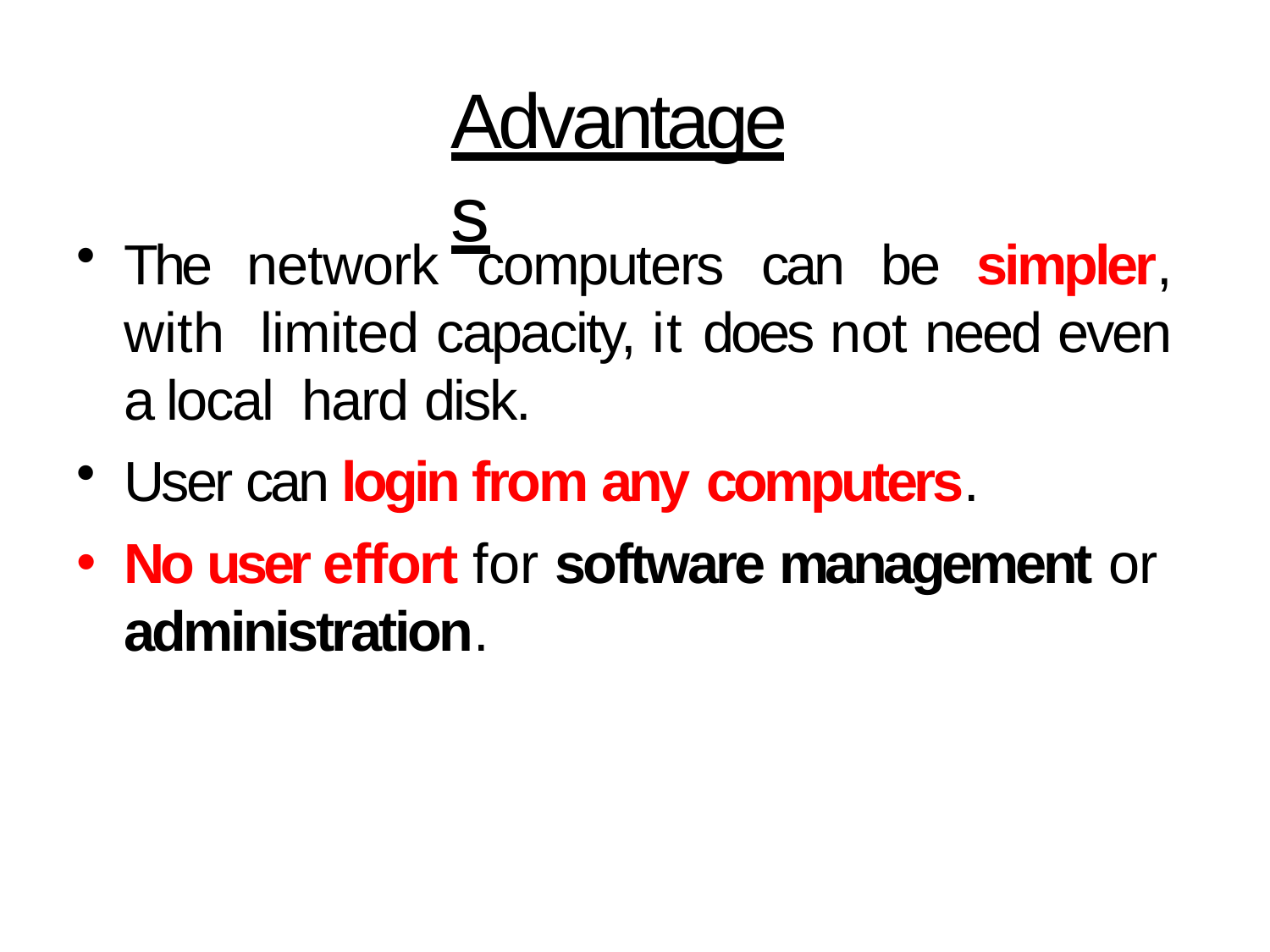

# Advantages
The network computers can be simpler, with  limited capacity, it does not need even a local  hard disk.
User can login from any computers.
No user effort for software management or
administration.